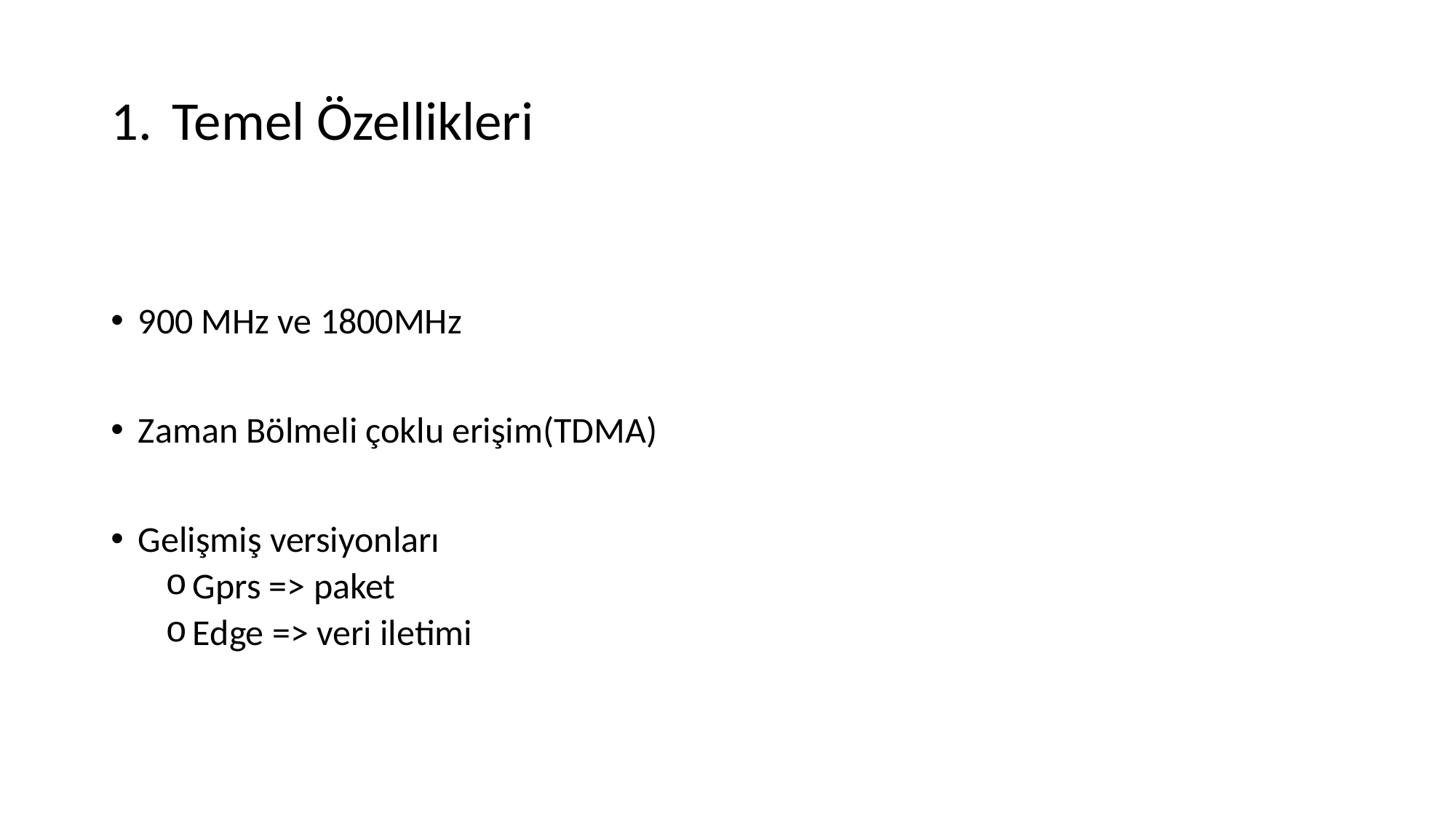

# Temel Özellikleri

900 MHz ve 1800MHz

Zaman Bölmeli çoklu erişim(TDMA)

Gelişmiş versiyonları
Gprs => paket
Edge => veri iletimi